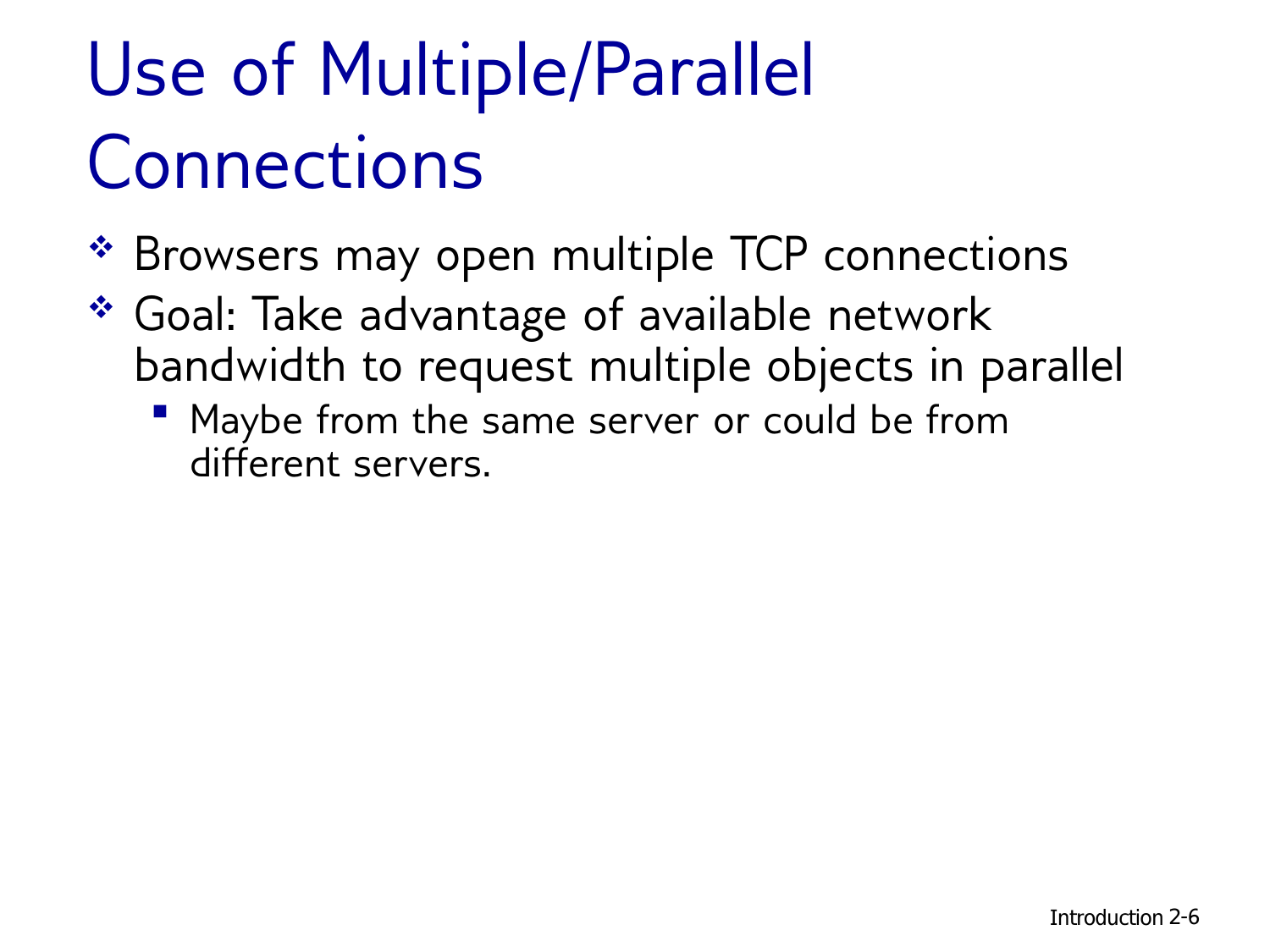

# Use of Multiple/Parallel Connections
Browsers may open multiple TCP connections
Goal: Take advantage of available network bandwidth to request multiple objects in parallel
Maybe from the same server or could be from different servers.
2-6
Introduction